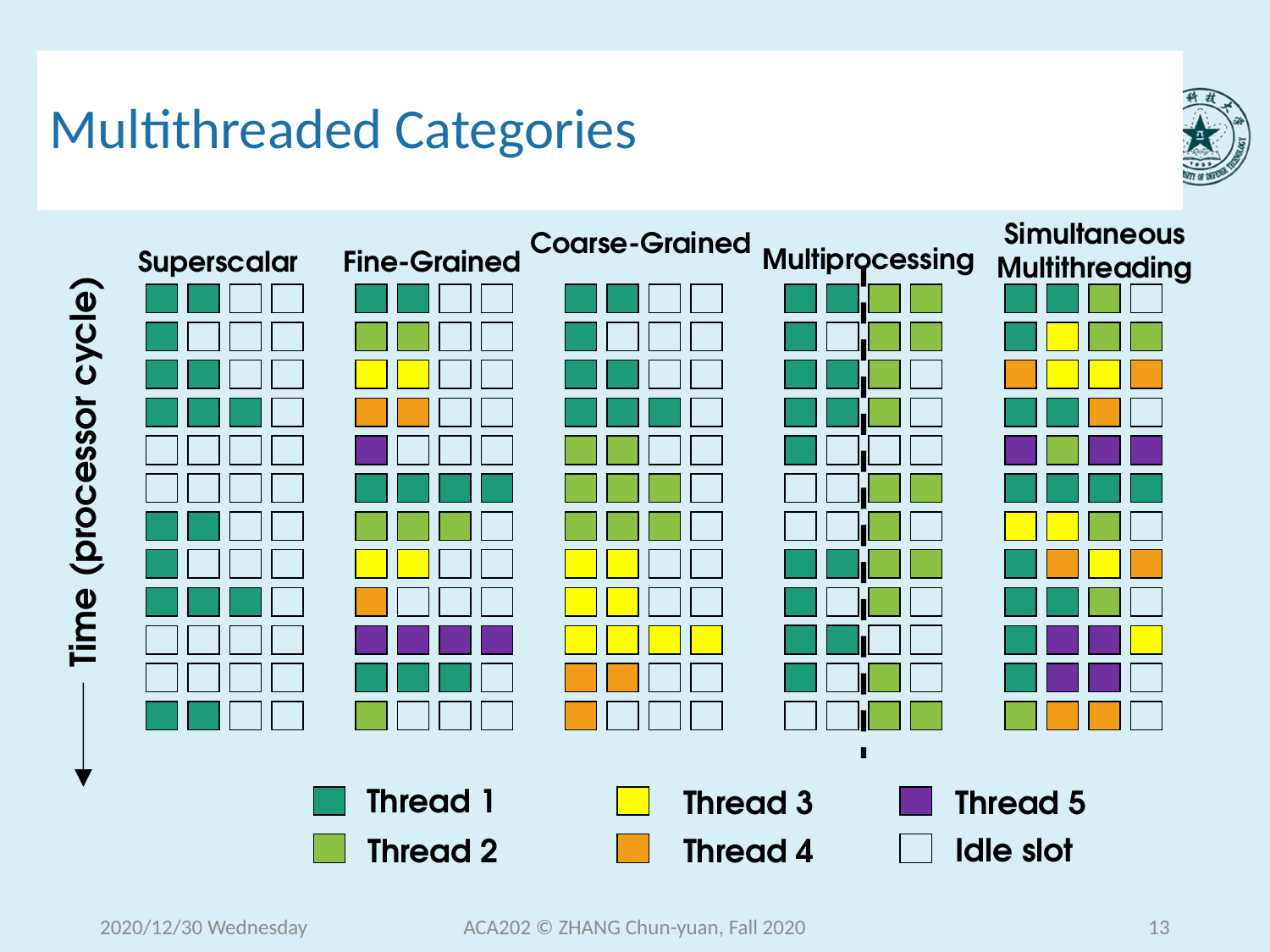

# Multithreaded Categories
Simultaneous
Multithreading
Coarse-Grained
Multiprocessing
Superscalar
Fine-Grained

Time (processor cycle)

Thread 1
Thread 3
Thread 5

Idle slot
Thread 2
Thread 4

2020/12/30 Wednesday
ACA202 © ZHANG Chun-yuan, Fall 2020
13